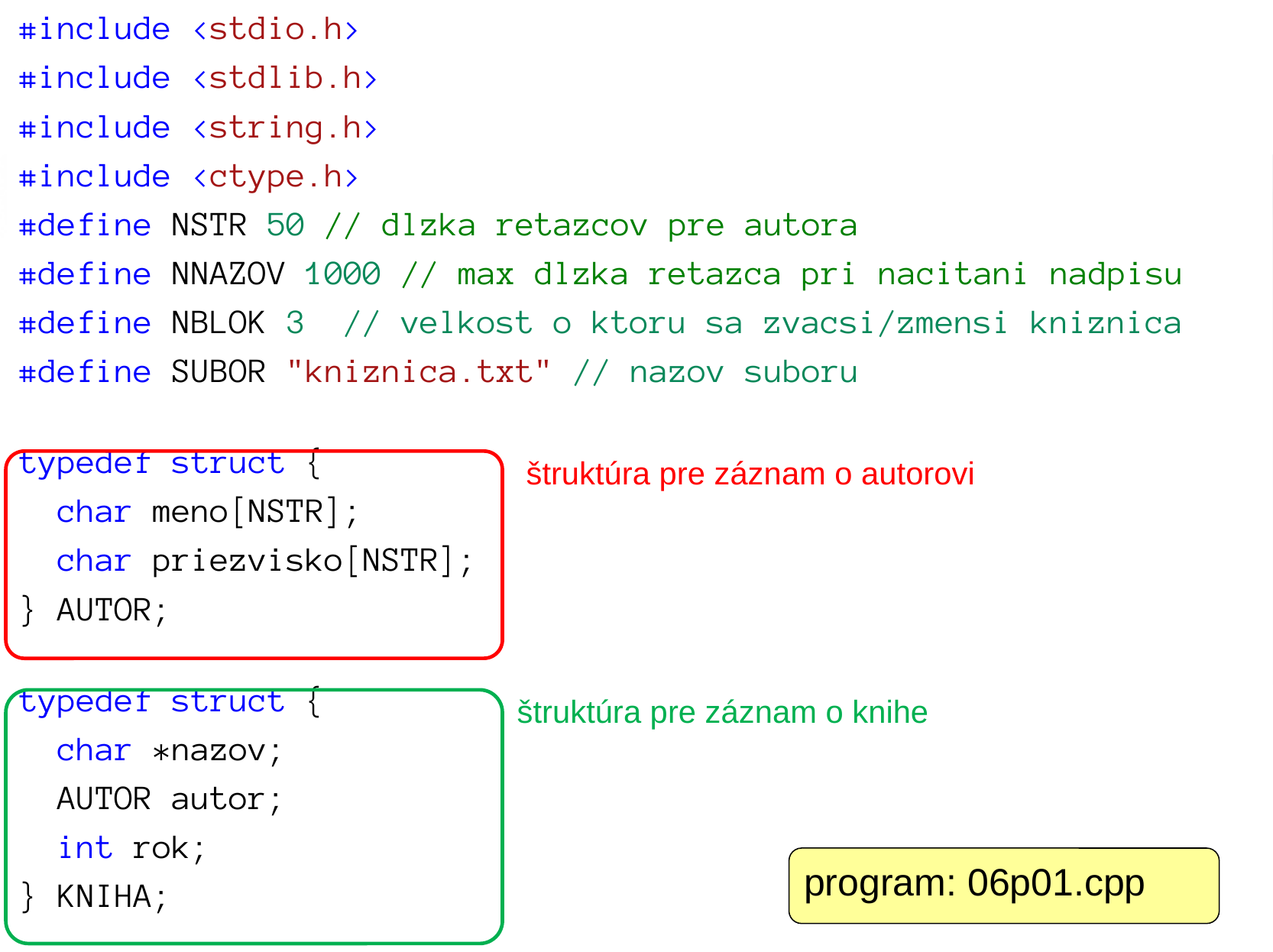

#include <stdio.h>
#include <stdlib.h>
#include <string.h>
#include <ctype.h>
#define NSTR 50 // dlzka retazcov pre autora
#define NNAZOV 1000 // max dlzka retazca pri nacitani nadpisu
#define NBLOK 3  // velkost o ktoru sa zvacsi/zmensi kniznica
#define SUBOR "kniznica.txt" // nazov suboru
typedef struct {
  char meno[NSTR];
  char priezvisko[NSTR];
} AUTOR;
typedef struct {
  char *nazov;
  AUTOR autor;
  int rok;
} KNIHA;
štruktúra pre záznam o autorovi

štruktúra pre záznam o knihe

program: 06p01.cpp